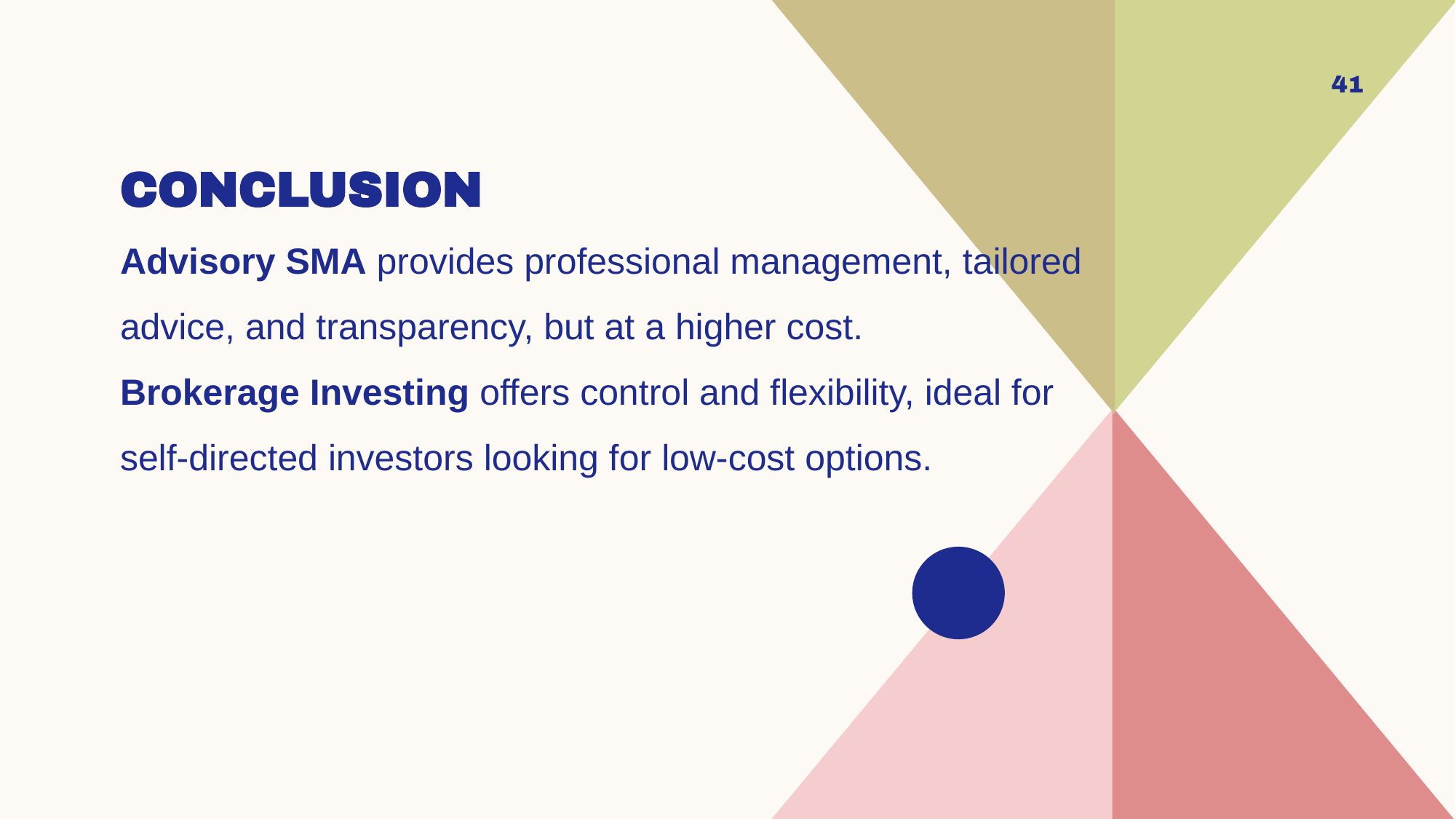

41
# Conclusion
Advisory SMA provides professional management, tailored advice, and transparency, but at a higher cost.
Brokerage Investing offers control and flexibility, ideal for self-directed investors looking for low-cost options.